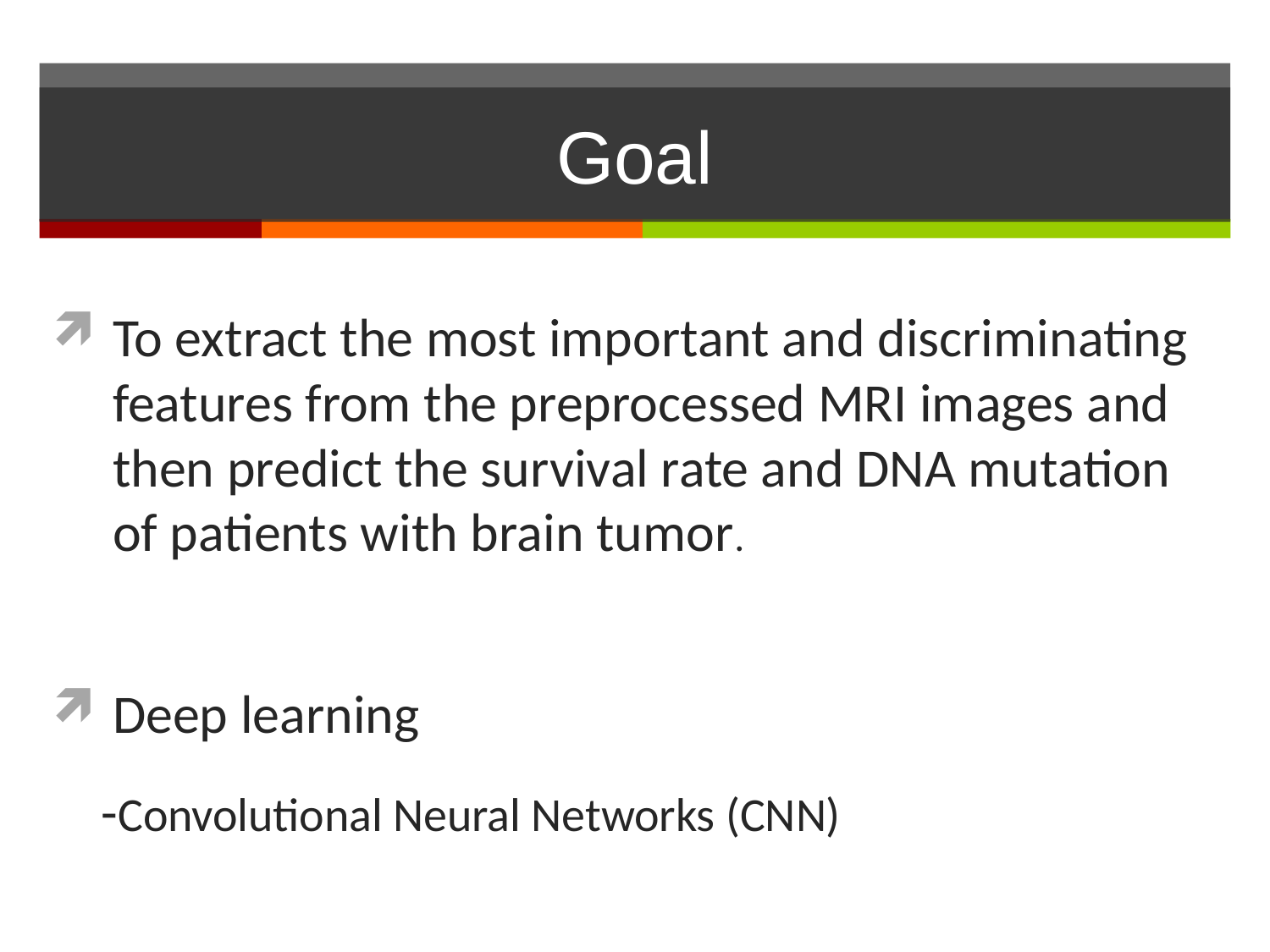

# Goal
To extract the most important and discriminating features from the preprocessed MRI images and then predict the survival rate and DNA mutation of patients with brain tumor.

Deep learning
    -Convolutional Neural Networks (CNN)